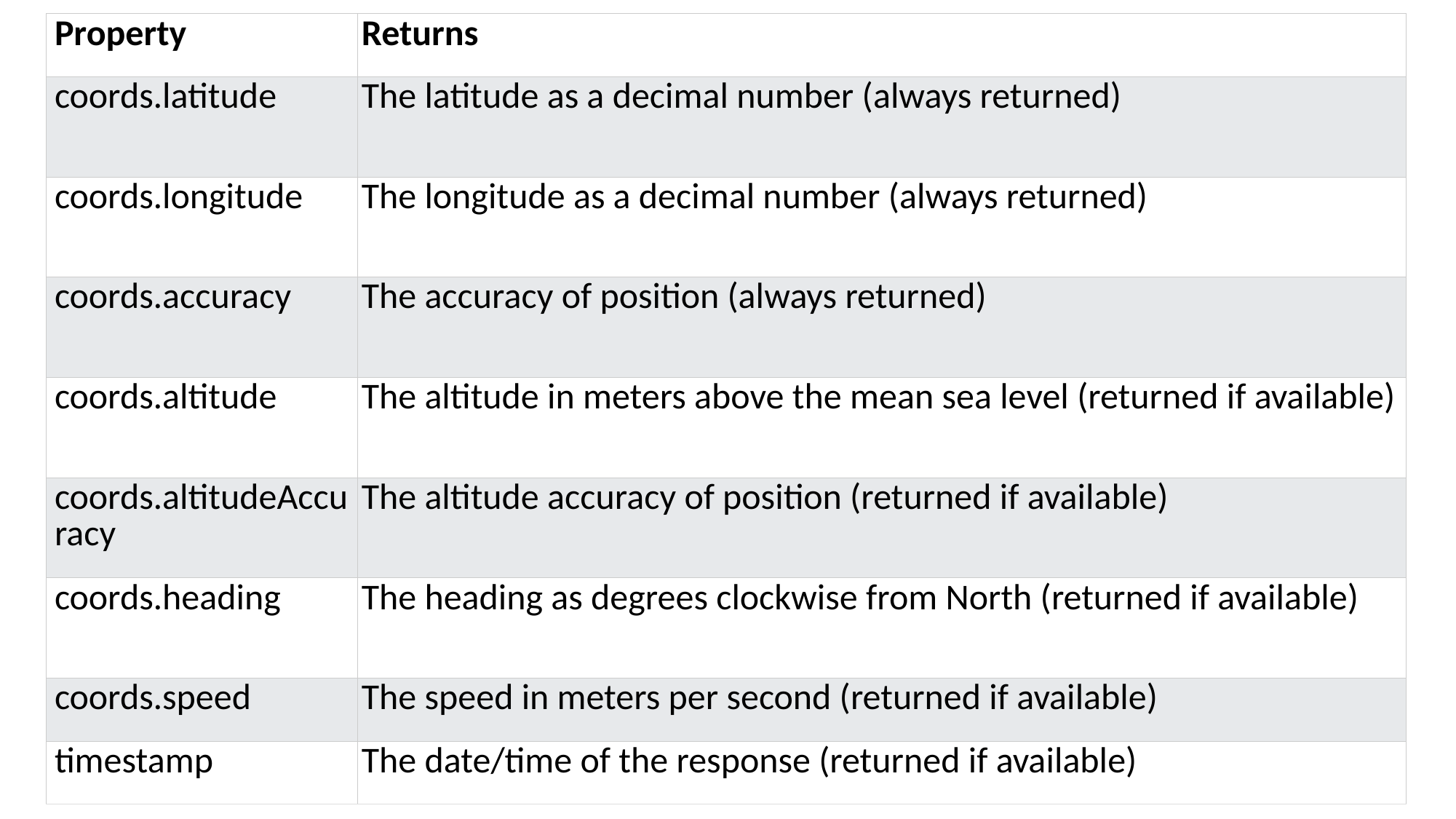

| Property | Returns |
| --- | --- |
| coords.latitude | The latitude as a decimal number (always returned) |
| coords.longitude | The longitude as a decimal number (always returned) |
| coords.accuracy | The accuracy of position (always returned) |
| coords.altitude | The altitude in meters above the mean sea level (returned if available) |
| coords.altitudeAccuracy | The altitude accuracy of position (returned if available) |
| coords.heading | The heading as degrees clockwise from North (returned if available) |
| coords.speed | The speed in meters per second (returned if available) |
| timestamp | The date/time of the response (returned if available) |